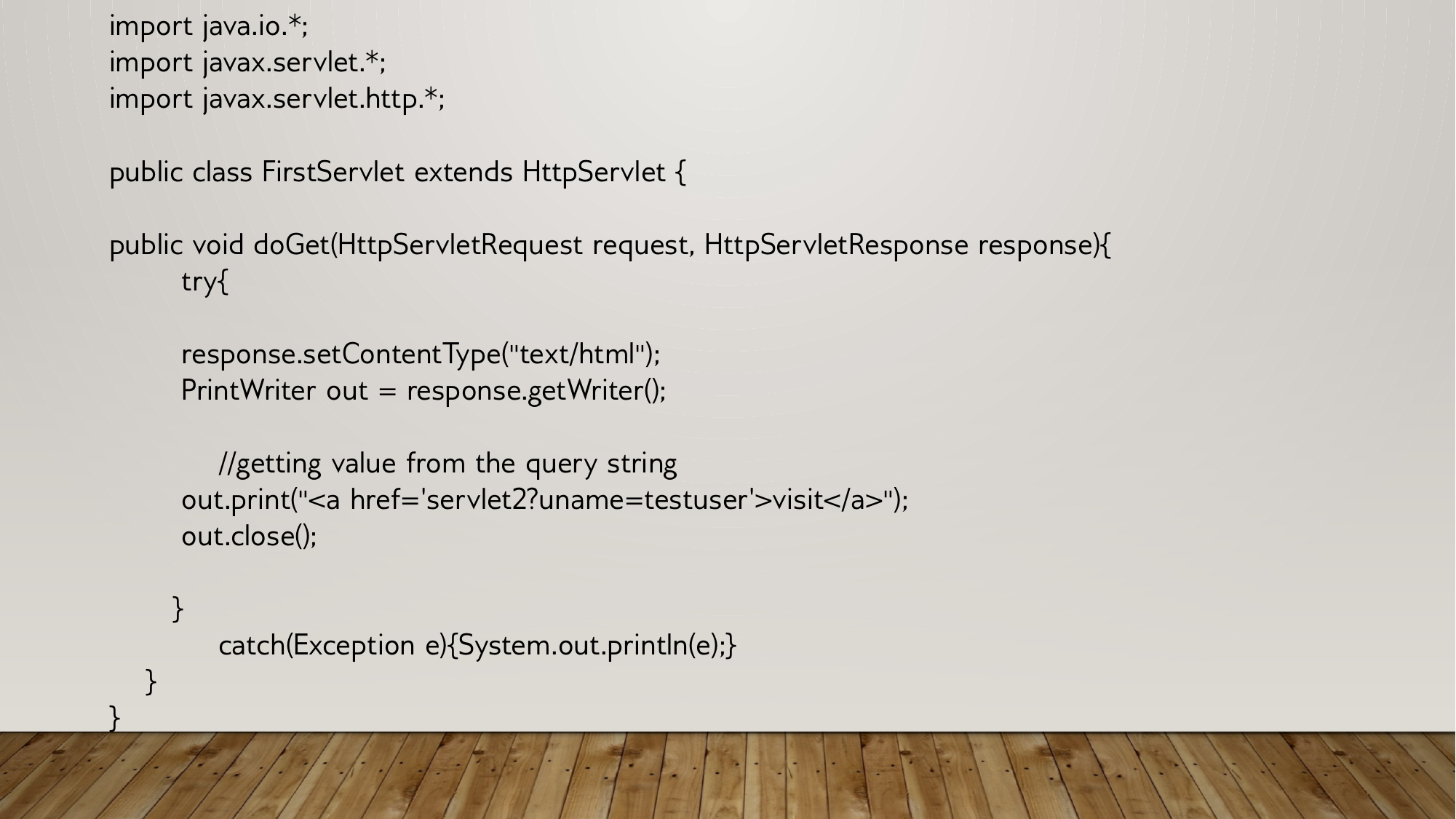

import java.io.*;
import javax.servlet.*;
import javax.servlet.http.*;

public class FirstServlet extends HttpServlet {

public void doGet(HttpServletRequest request, HttpServletResponse response){
        try{

        response.setContentType("text/html");
        PrintWriter out = response.getWriter();

	//getting value from the query string
        out.print("<a href='servlet2?uname=testuser'>visit</a>");
        out.close();

       }
	catch(Exception e){System.out.println(e);}
    }
}